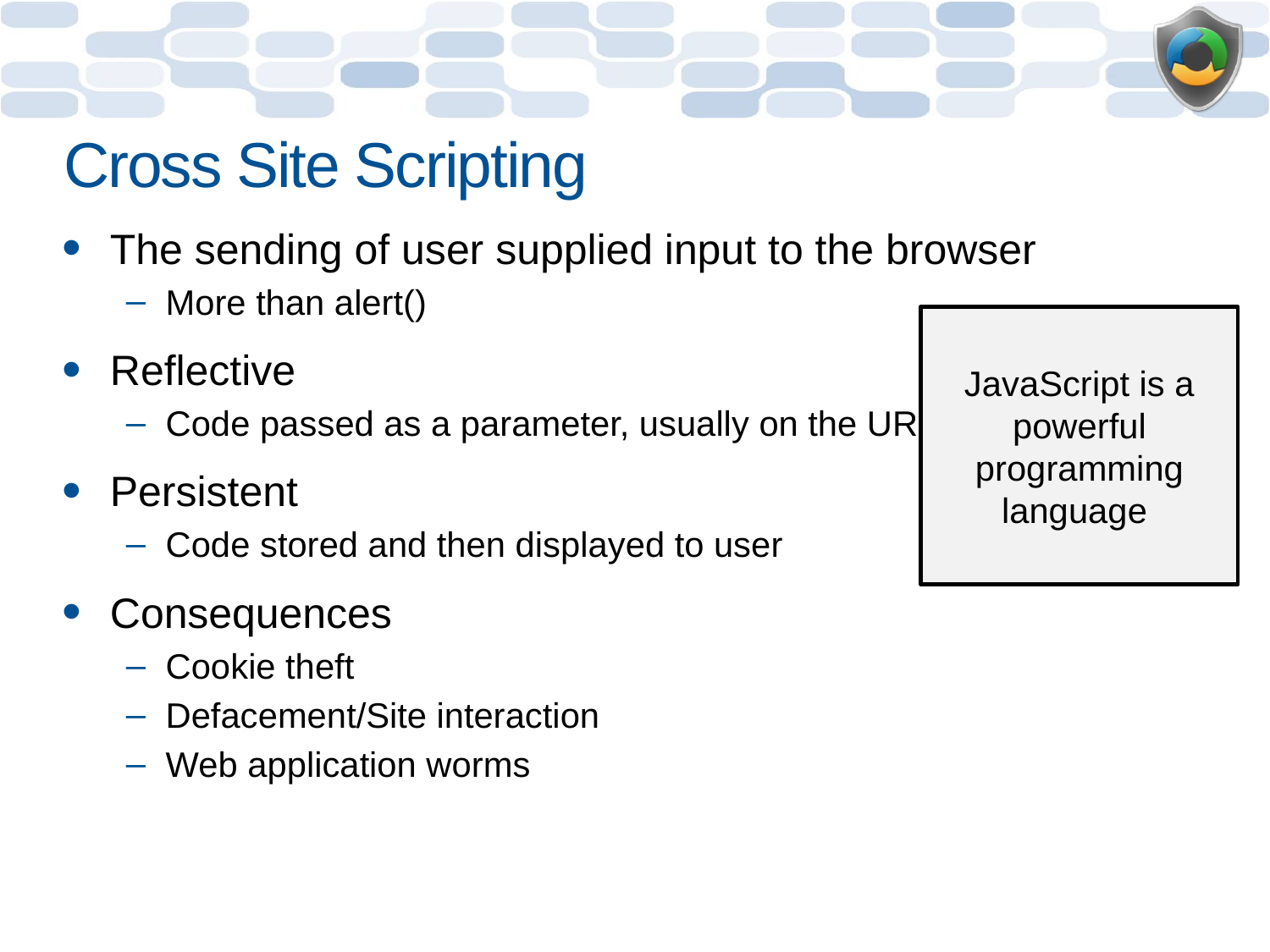

# Cross Site Scripting
The sending of user supplied input to the browser
More than alert()
Reflective
Code passed as a parameter, usually on the URL
Persistent
Code stored and then displayed to user
Consequences
Cookie theft
Defacement/Site interaction
Web application worms
JavaScript is a powerful programming language